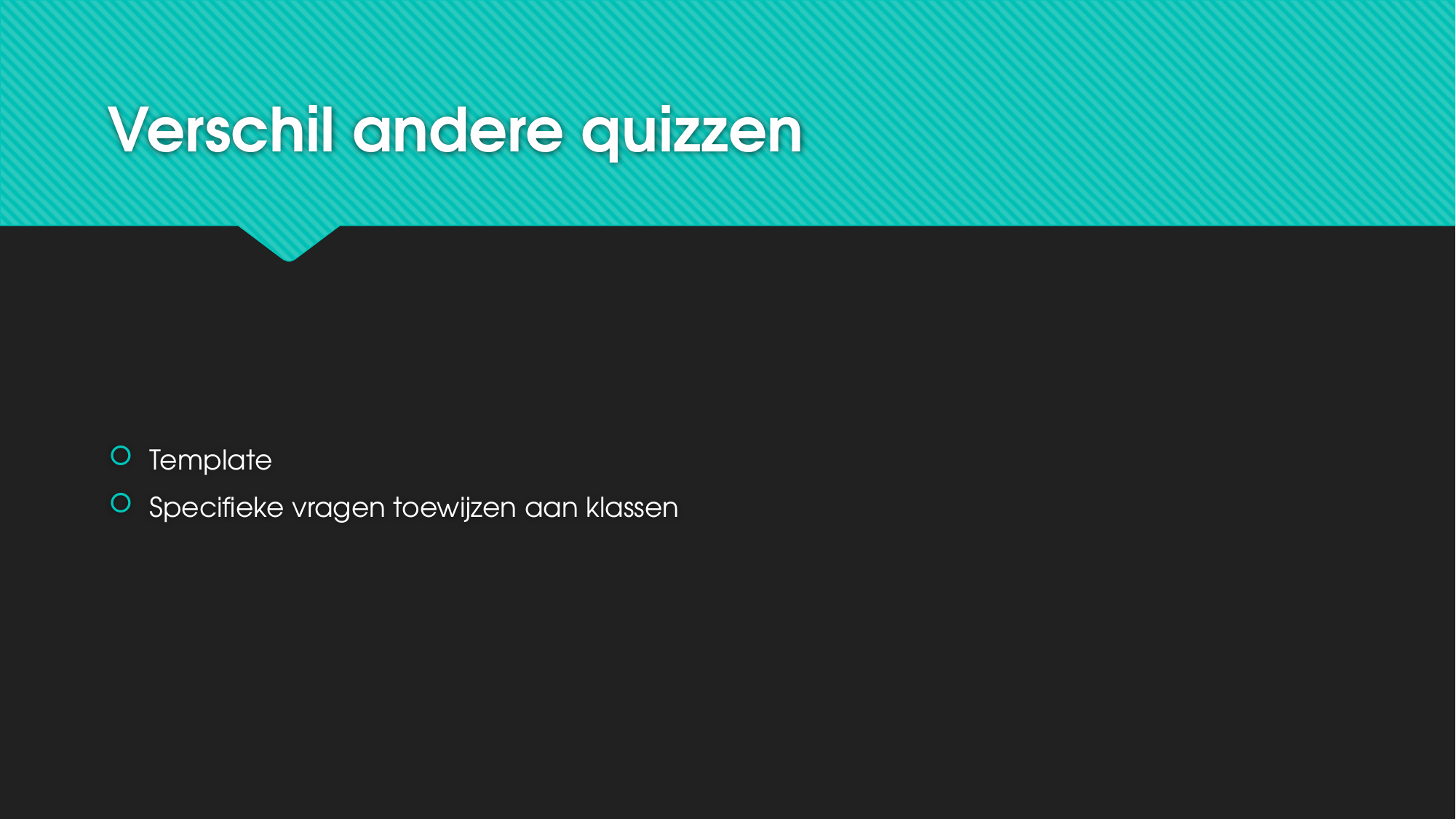

# Verschil andere quizzen
Template
Specifieke vragen toewijzen aan klassen